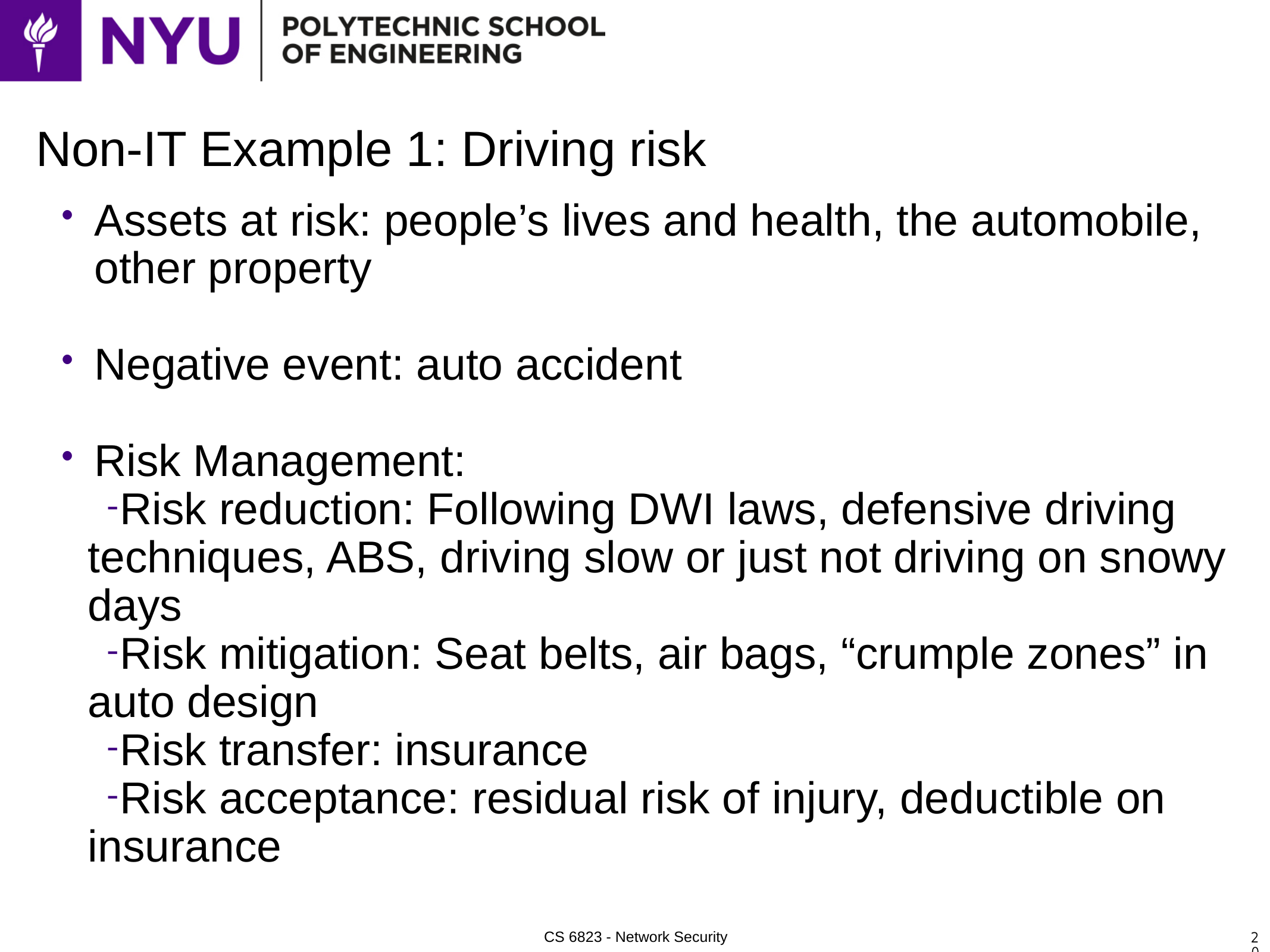

# Non-IT Example 1: Driving risk
Assets at risk: people’s lives and health, the automobile, other property

Negative event: auto accident

Risk Management:
Risk reduction: Following DWI laws, defensive driving techniques, ABS, driving slow or just not driving on snowy days
Risk mitigation: Seat belts, air bags, “crumple zones” in auto design
Risk transfer: insurance
Risk acceptance: residual risk of injury, deductible on insurance
20